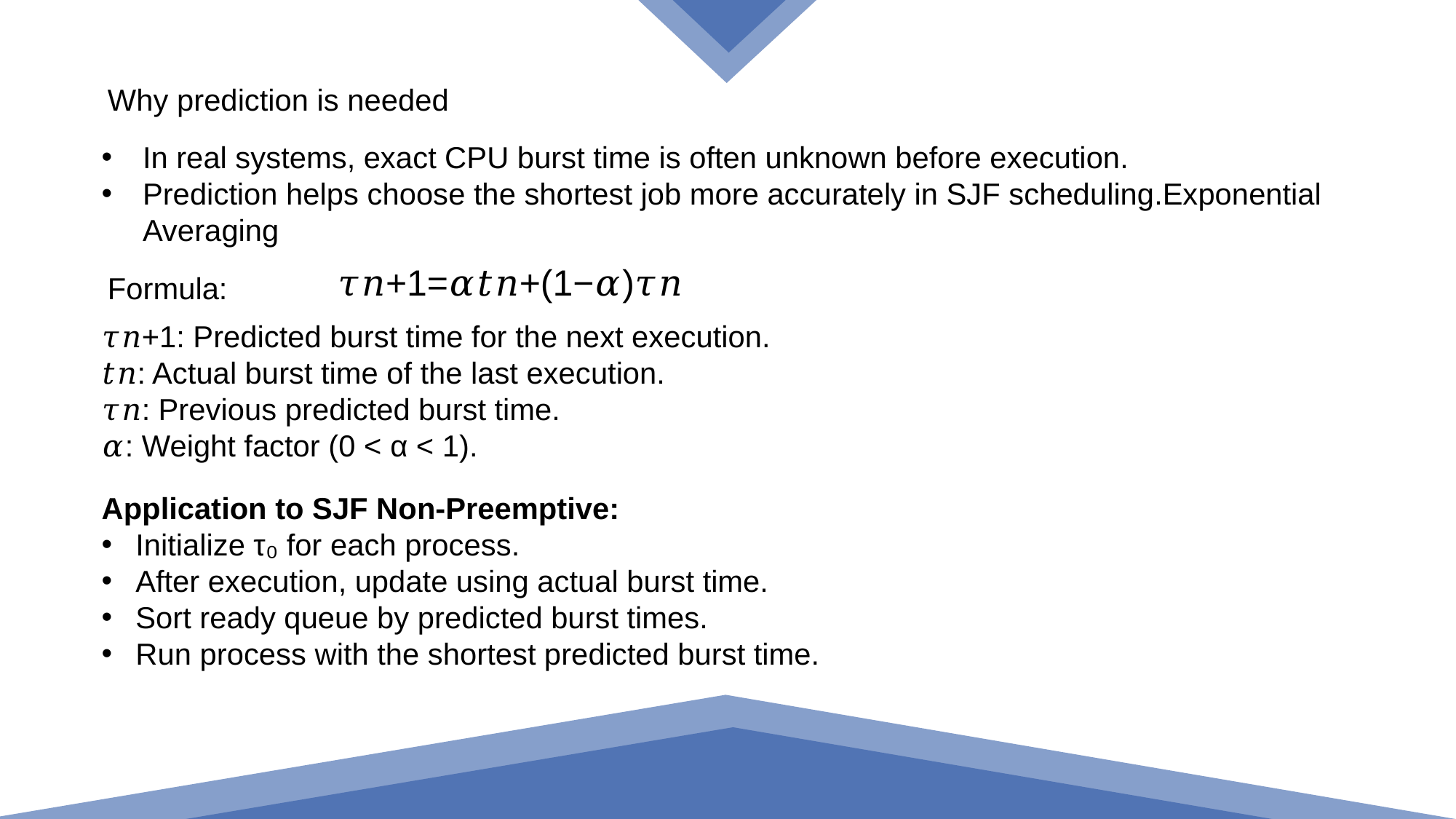

Why prediction is needed
In real systems, exact CPU burst time is often unknown before execution.
Prediction helps choose the shortest job more accurately in SJF scheduling.Exponential Averaging
𝜏𝑛+1=𝛼𝑡𝑛+(1−𝛼)𝜏𝑛
Formula:
𝜏𝑛+1​: Predicted burst time for the next execution.
𝑡𝑛​: Actual burst time of the last execution.
𝜏𝑛​: Previous predicted burst time.
𝛼: Weight factor (0 < α < 1).
Application to SJF Non-Preemptive:
Initialize τ₀ for each process.
After execution, update using actual burst time.
Sort ready queue by predicted burst times.
Run process with the shortest predicted burst time.